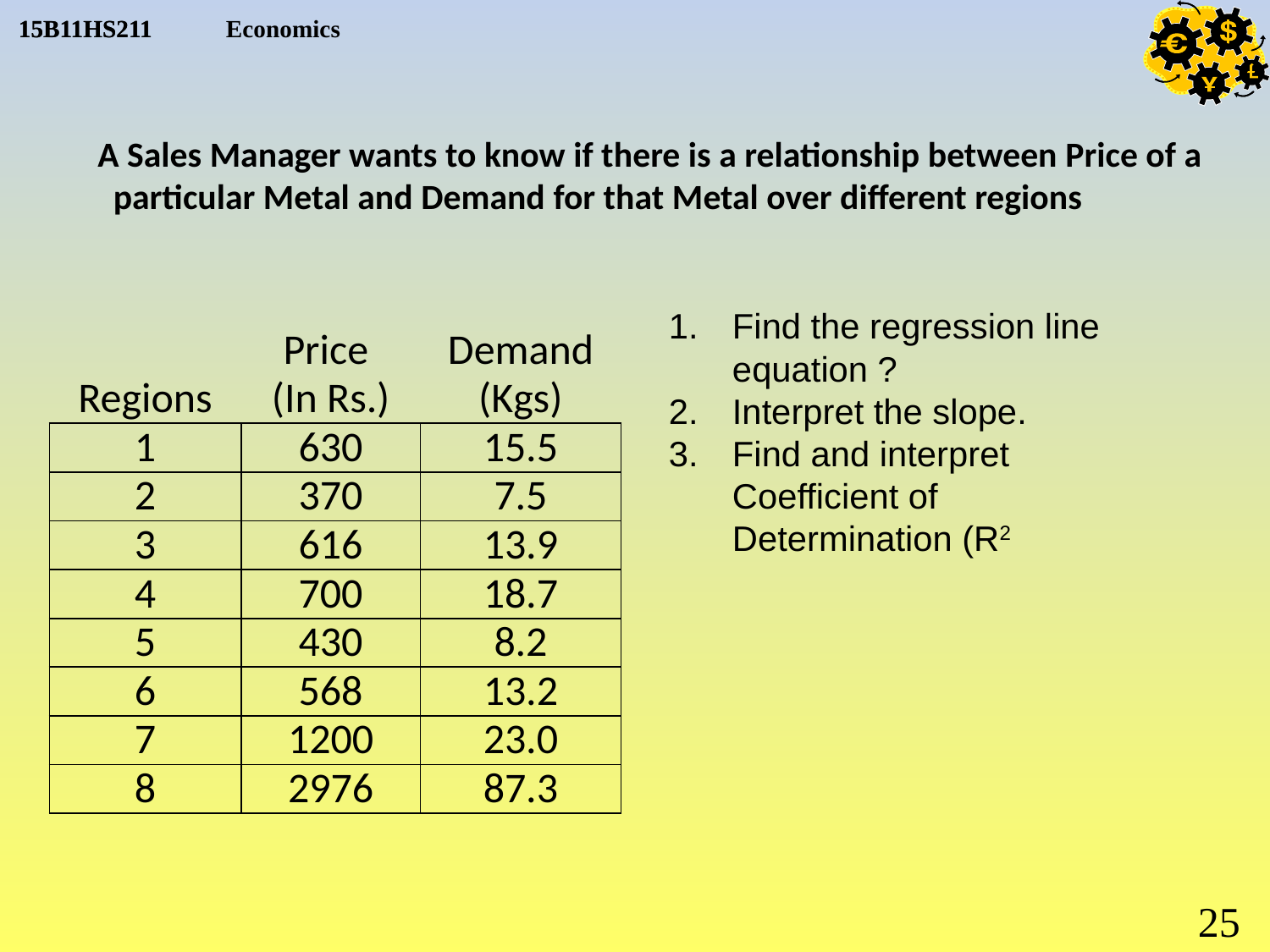

# A Sales Manager wants to know if there is a relationship between Price of a particular Metal and Demand for that Metal over different regions
| Regions | Price (In Rs.) | Demand (Kgs) |
| --- | --- | --- |
| 1 | 630 | 15.5 |
| 2 | 370 | 7.5 |
| 3 | 616 | 13.9 |
| 4 | 700 | 18.7 |
| 5 | 430 | 8.2 |
| 6 | 568 | 13.2 |
| 7 | 1200 | 23.0 |
| 8 | 2976 | 87.3 |
Find the regression line equation ?
Interpret the slope.
Find and interpret Coefficient of Determination (R2